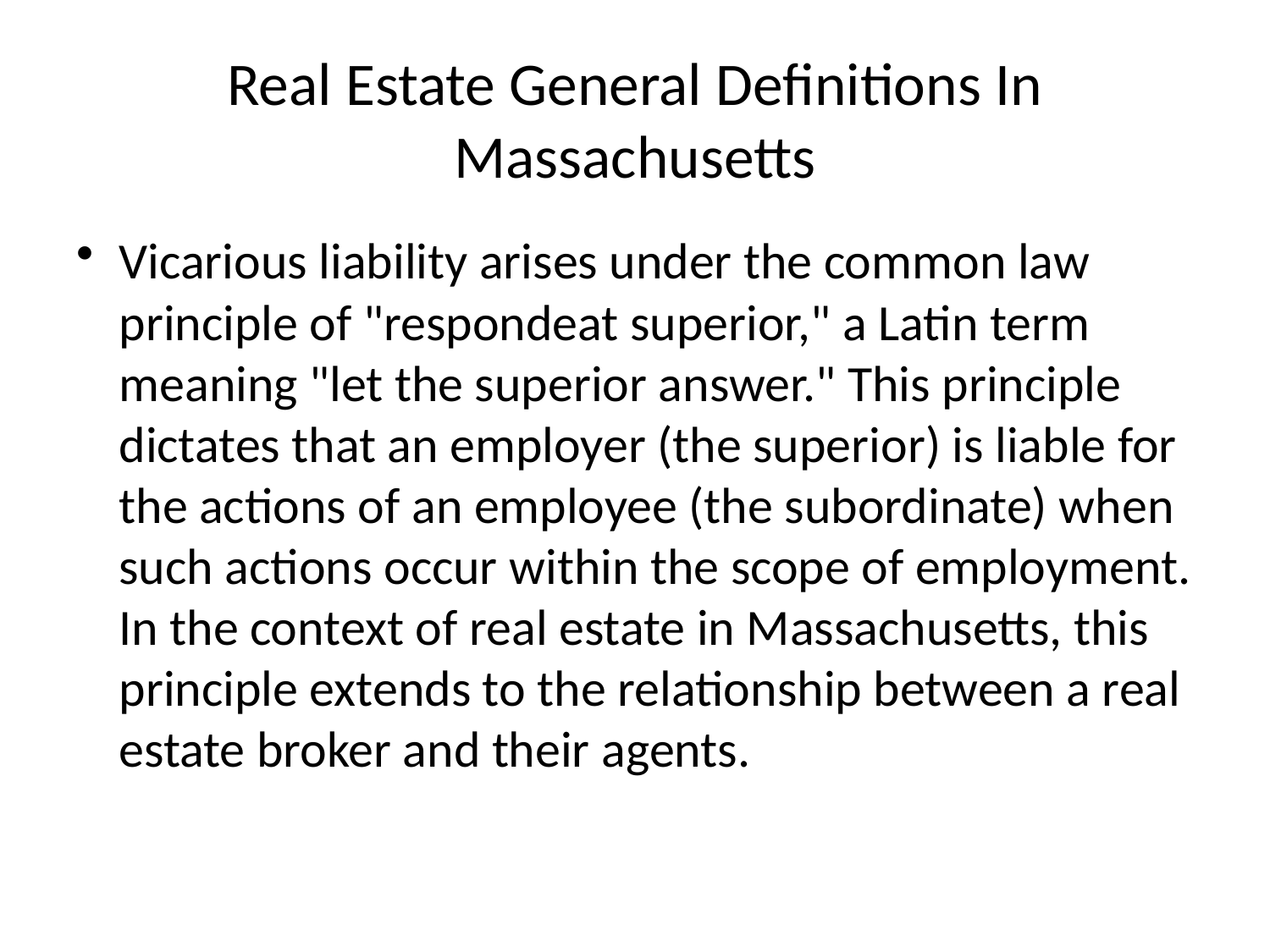

# Real Estate General Definitions In Massachusetts

Vicarious liability arises under the common law principle of "respondeat superior," a Latin term meaning "let the superior answer." This principle dictates that an employer (the superior) is liable for the actions of an employee (the subordinate) when such actions occur within the scope of employment. In the context of real estate in Massachusetts, this principle extends to the relationship between a real estate broker and their agents.